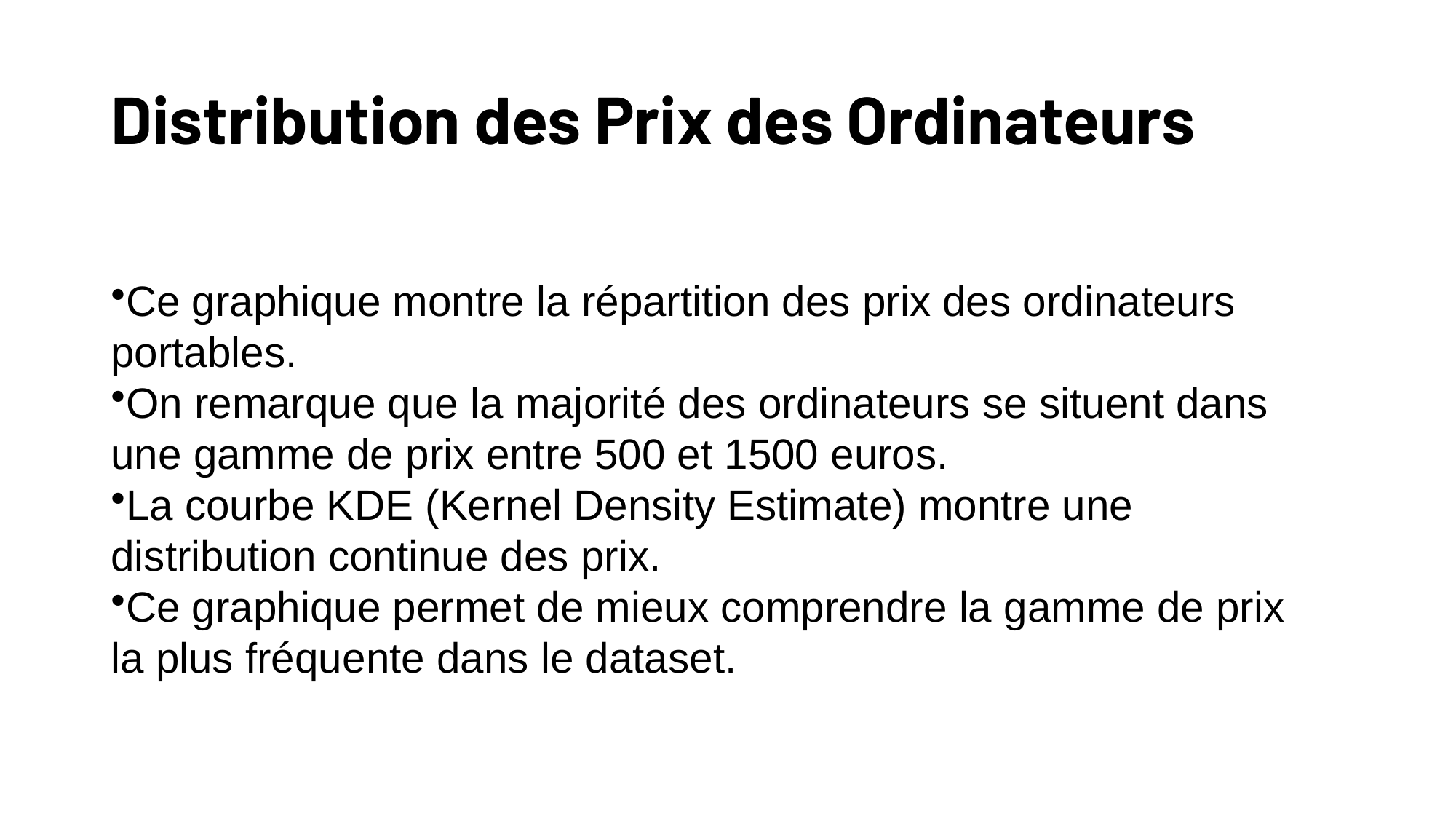

# Distribution des Prix des Ordinateurs
Ce graphique montre la répartition des prix des ordinateurs portables.
On remarque que la majorité des ordinateurs se situent dans une gamme de prix entre 500 et 1500 euros.
La courbe KDE (Kernel Density Estimate) montre une distribution continue des prix.
Ce graphique permet de mieux comprendre la gamme de prix la plus fréquente dans le dataset.